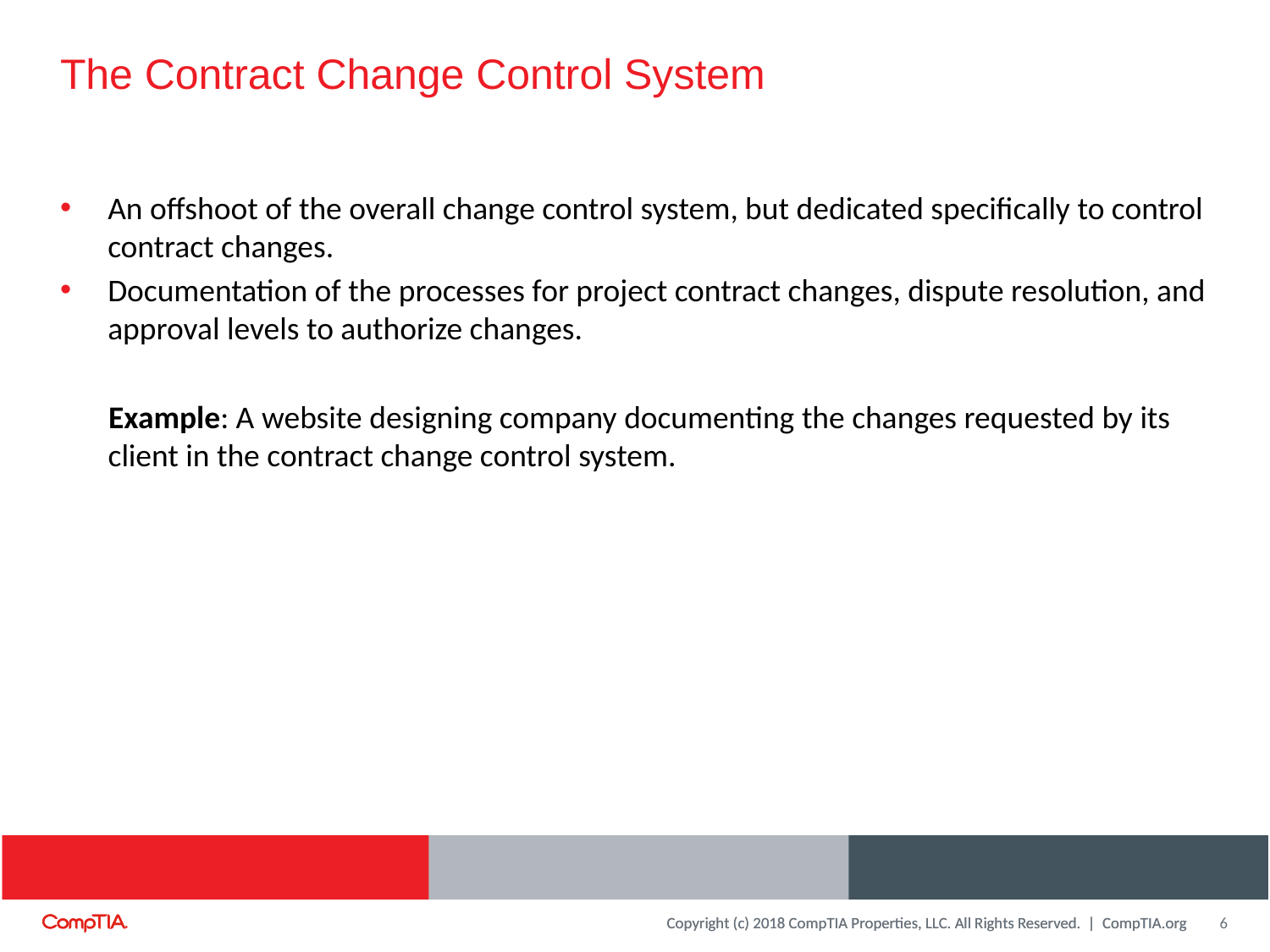

# The Contract Change Control System
An offshoot of the overall change control system, but dedicated specifically to control contract changes.
Documentation of the processes for project contract changes, dispute resolution, and approval levels to authorize changes.

Example: A website designing company documenting the changes requested by its client in the contract change control system.
6